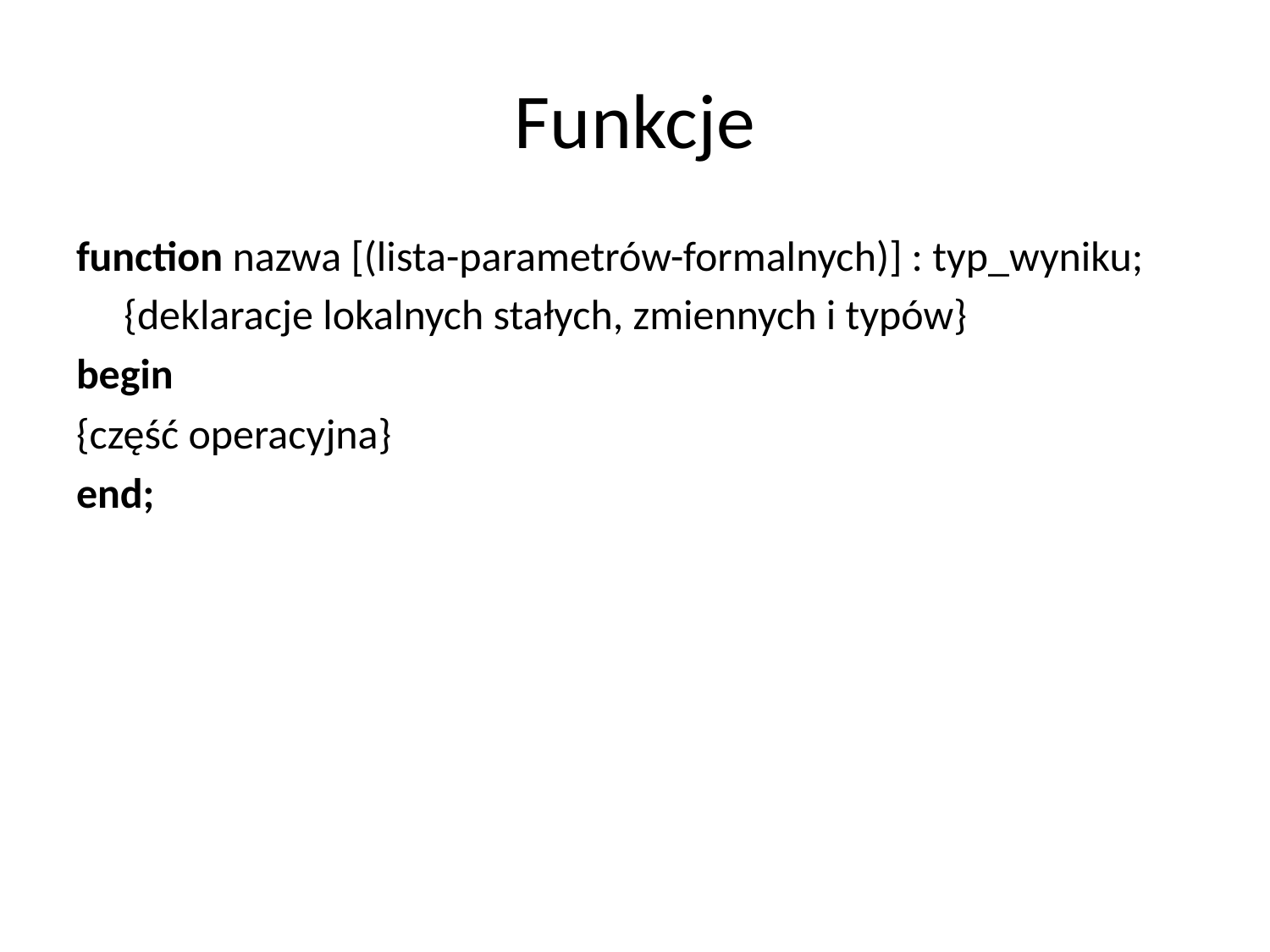

# Funkcje
function nazwa [(lista-parametrów-formalnych)] : typ_wyniku;
	{deklaracje lokalnych stałych, zmiennych i typów}
begin
{część operacyjna}
end;